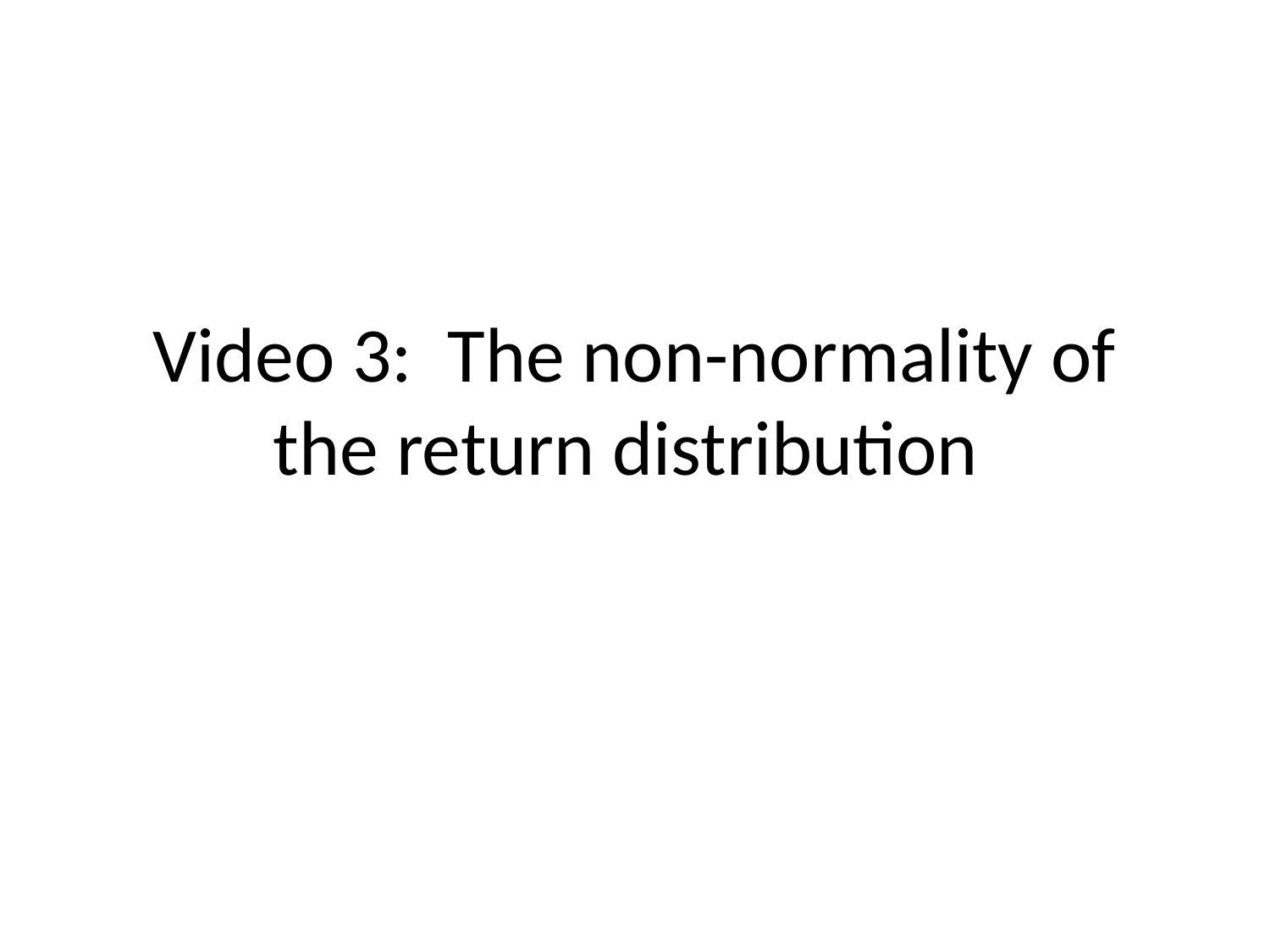

# Video 3:  The non-normality of the return distribution